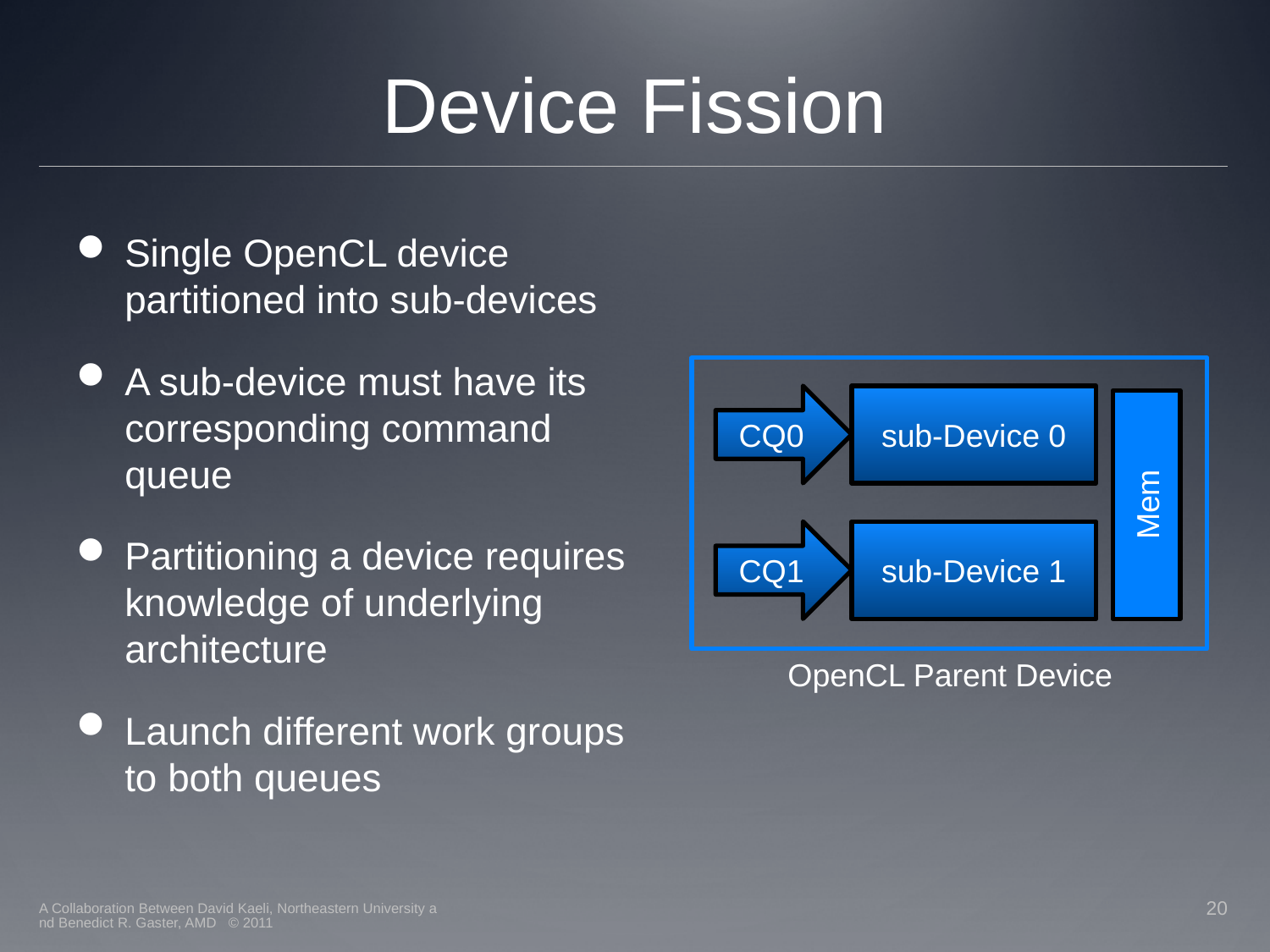

# Device Fission
Single OpenCL device partitioned into sub-devices
A sub-device must have its corresponding command queue
Partitioning a device requires knowledge of underlying architecture
Launch different work groups to both queues

OpenCL Parent Device
CQ0
sub-Device 0
Mem
CQ1
sub-Device 1
A Collaboration Between David Kaeli, Northeastern University and Benedict R. Gaster, AMD   © 2011
20